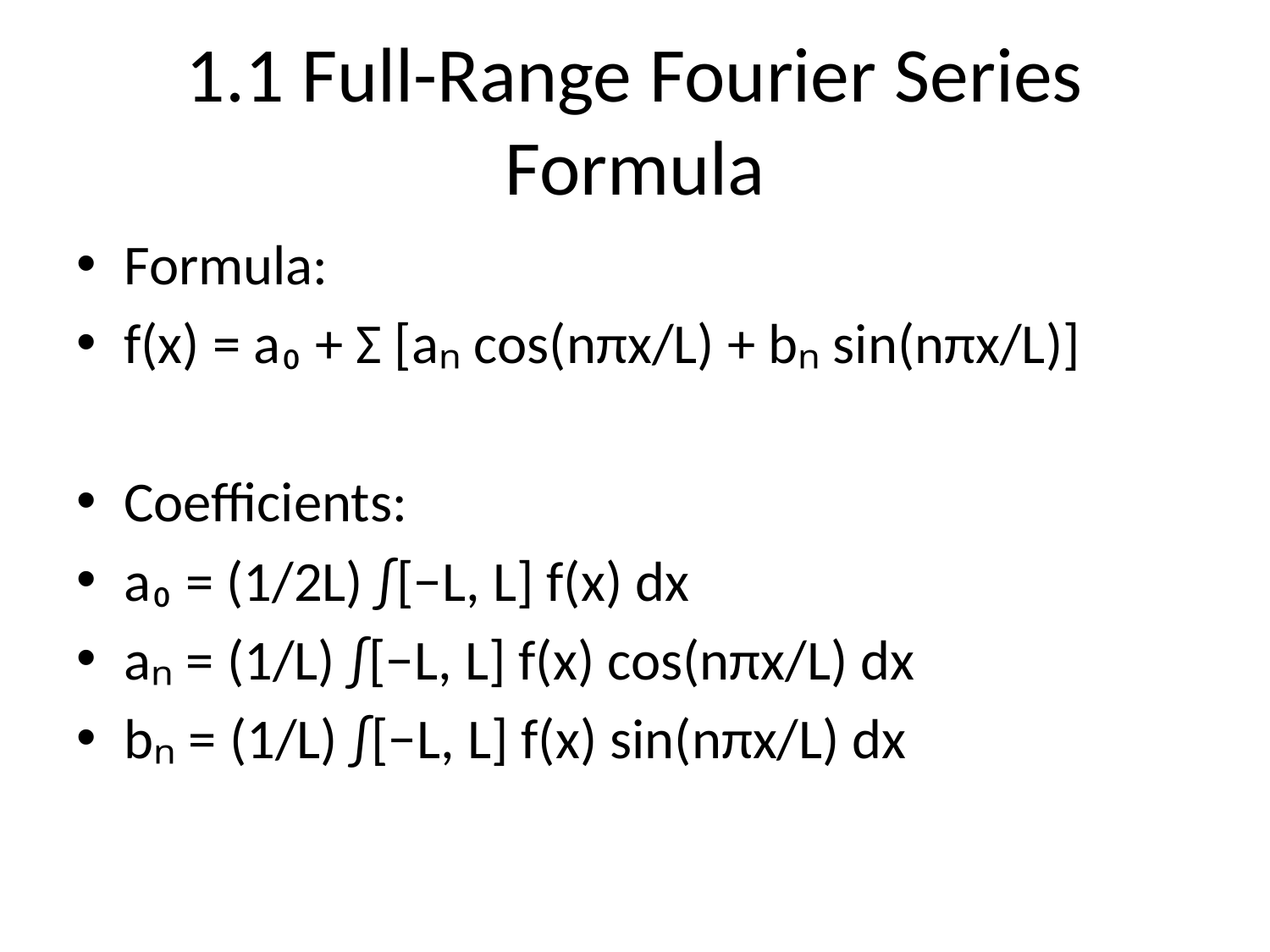

# 1.1 Full-Range Fourier Series Formula
Formula:
f(x) = a₀ + Σ [aₙ cos(nπx/L) + bₙ sin(nπx/L)]

Coefficients:
a₀ = (1/2L) ∫[−L, L] f(x) dx
aₙ = (1/L) ∫[−L, L] f(x) cos(nπx/L) dx
bₙ = (1/L) ∫[−L, L] f(x) sin(nπx/L) dx